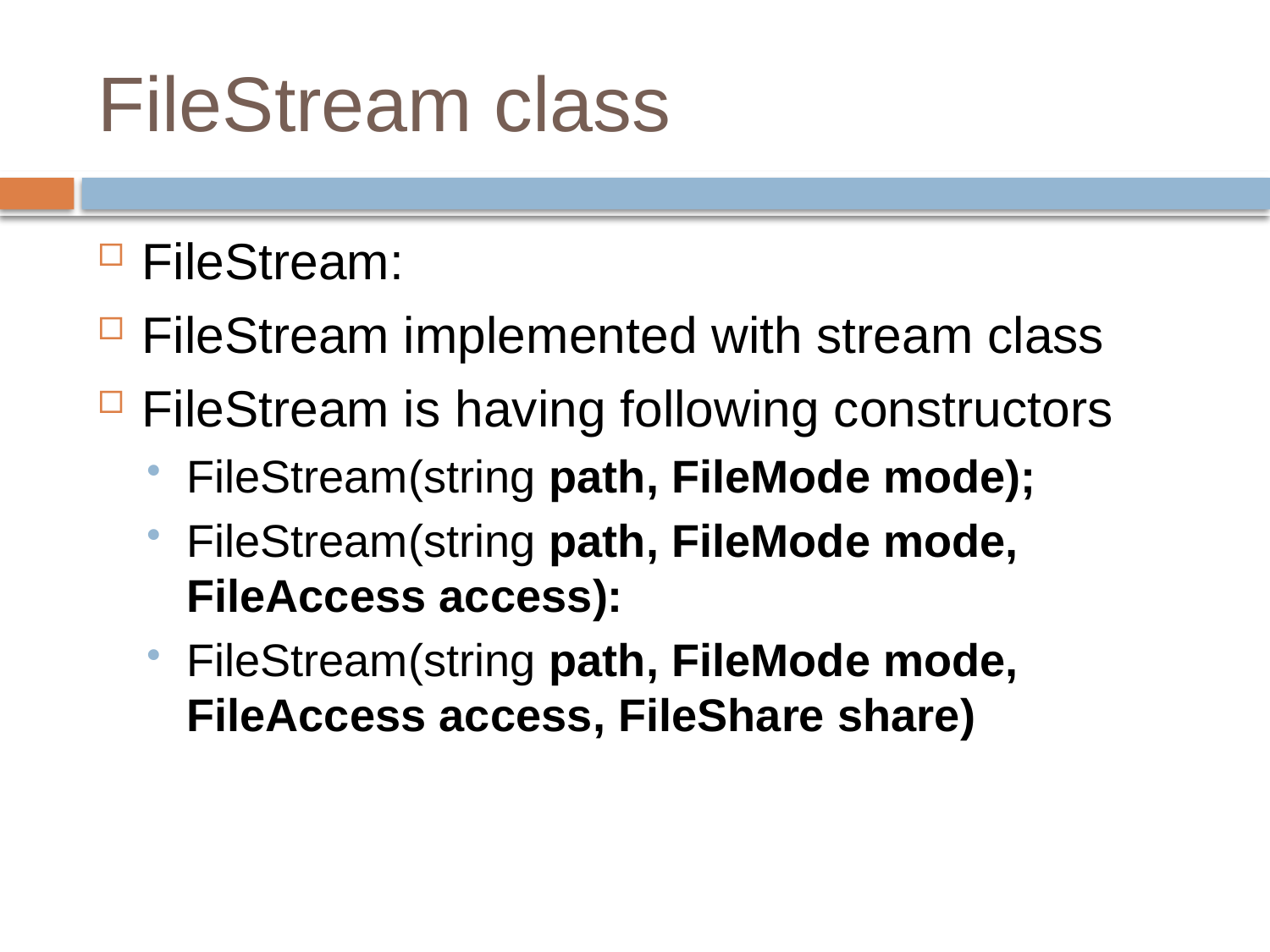

# FileStream class
FileStream:
FileStream implemented with stream class
FileStream is having following constructors
FileStream(string path, FileMode mode);
FileStream(string path, FileMode mode, FileAccess access):
FileStream(string path, FileMode mode, FileAccess access, FileShare share)